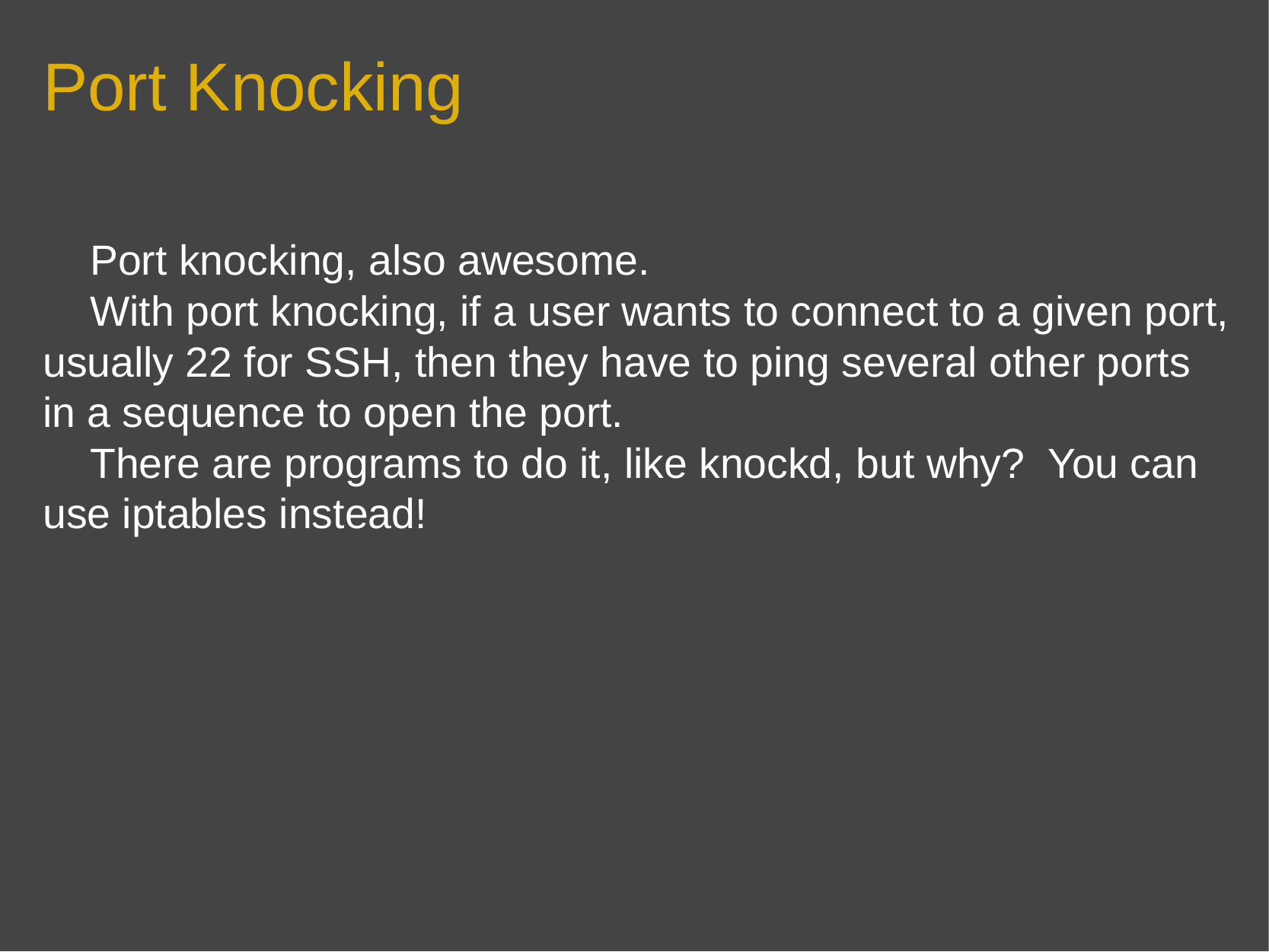

# Port Knocking
    Port knocking, also awesome.
    With port knocking, if a user wants to connect to a given port, usually 22 for SSH, then they have to ping several other ports in a sequence to open the port.
    There are programs to do it, like knockd, but why?  You can use iptables instead!